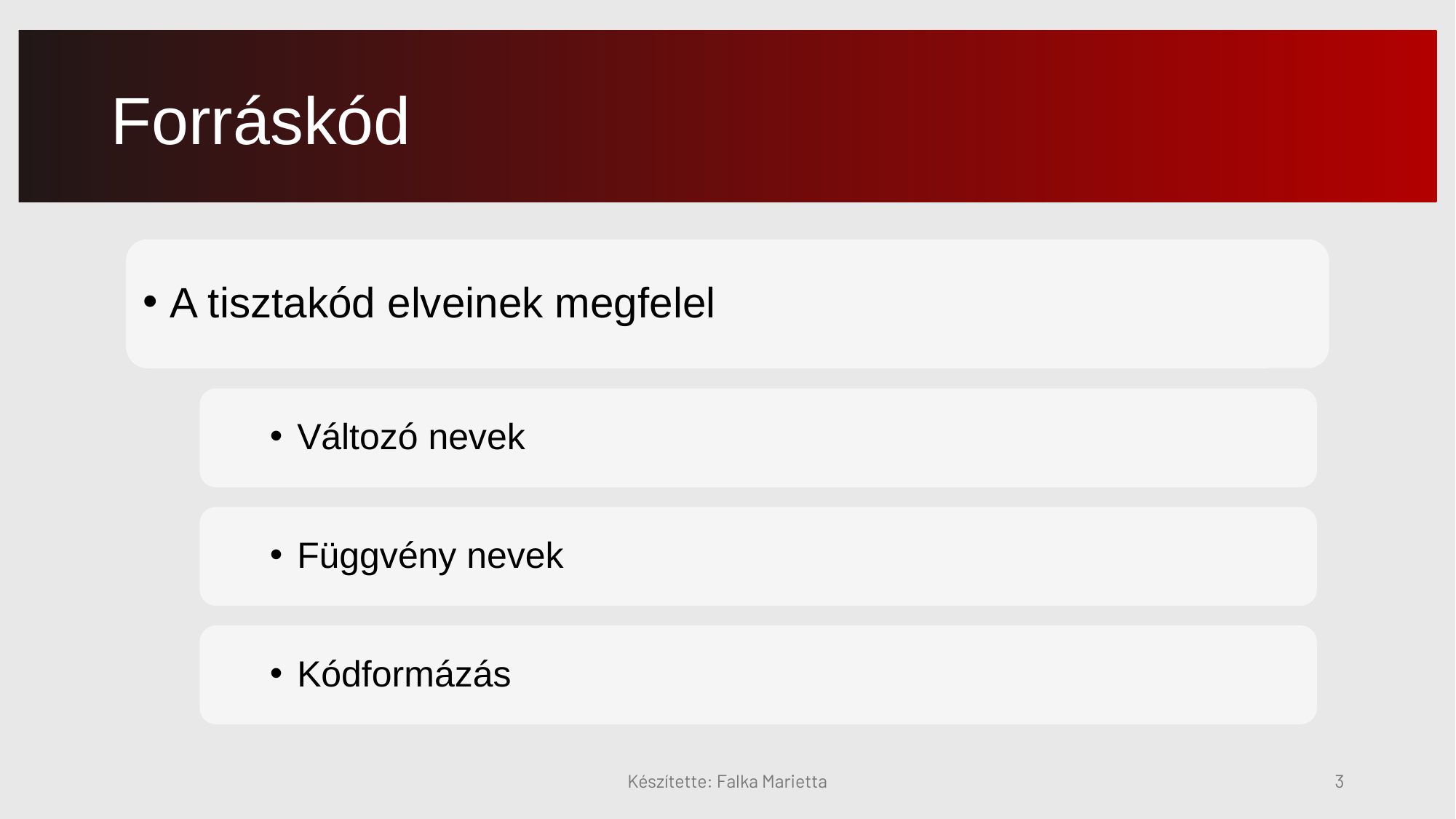

# Forráskód
A tisztakód elveinek megfelel
Változó nevek
Függvény nevek
Kódformázás
Készítette: Falka Marietta
3